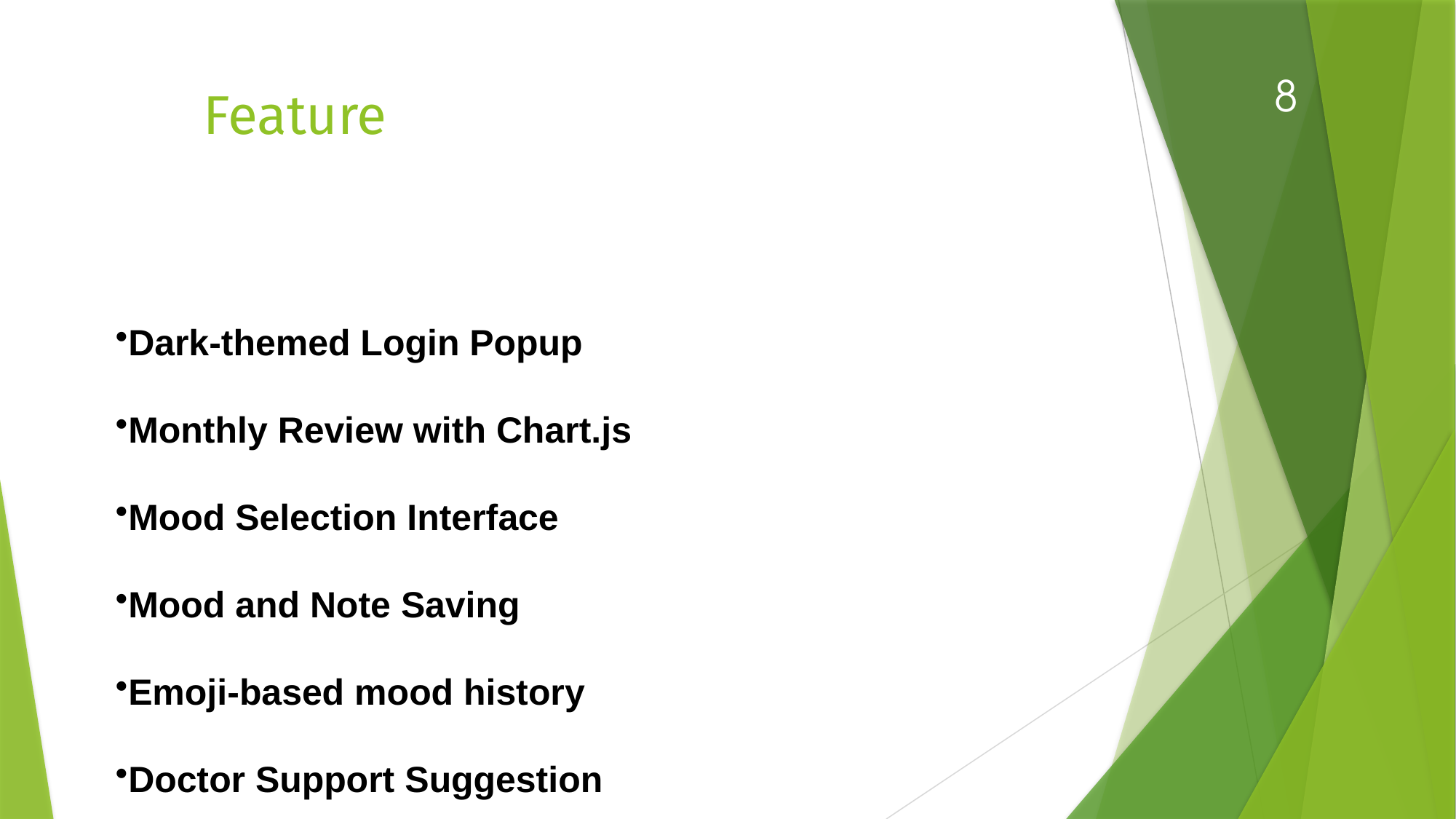

8
# Feature
Dark-themed Login Popup

Monthly Review with Chart.js

Mood Selection Interface

Mood and Note Saving

Emoji-based mood history

Doctor Support Suggestion